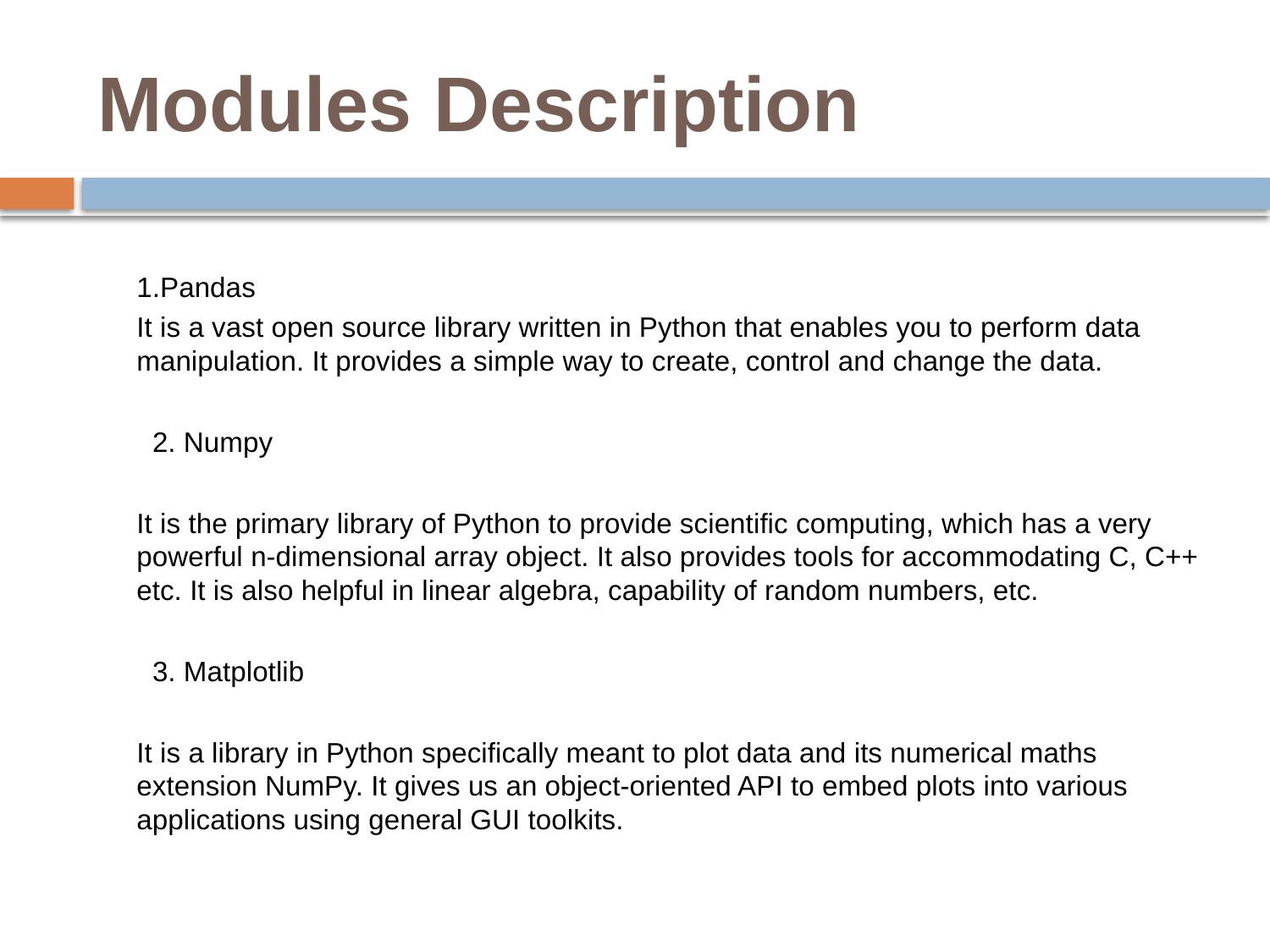

# Modules Description

	1.Pandas
	It is a vast open source library written in Python that enables you to perform data manipulation. It provides a simple way to create, control and change the data.

       2. Numpy

	It is the primary library of Python to provide scientific computing, which has a very powerful n-dimensional array object. It also provides tools for accommodating C, C++ etc. It is also helpful in linear algebra, capability of random numbers, etc.

       3. Matplotlib

	It is a library in Python specifically meant to plot data and its numerical maths extension NumPy. It gives us an object-oriented API to embed plots into various applications using general GUI toolkits.